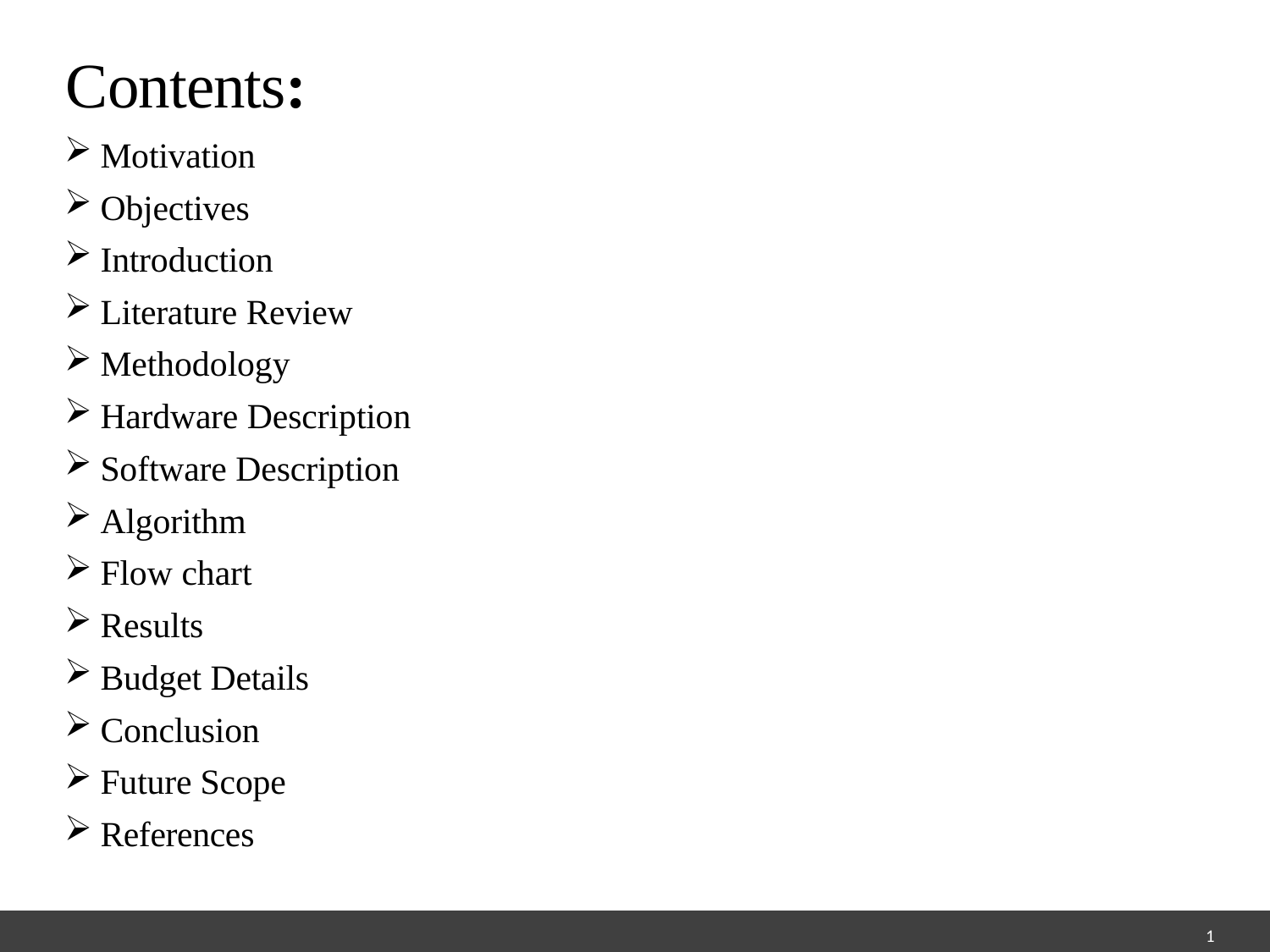

# Contents:
Motivation
Objectives
Introduction
Literature Review
Methodology
Hardware Description
Software Description
Algorithm
Flow chart
Results
Budget Details
Conclusion
Future Scope
References

1